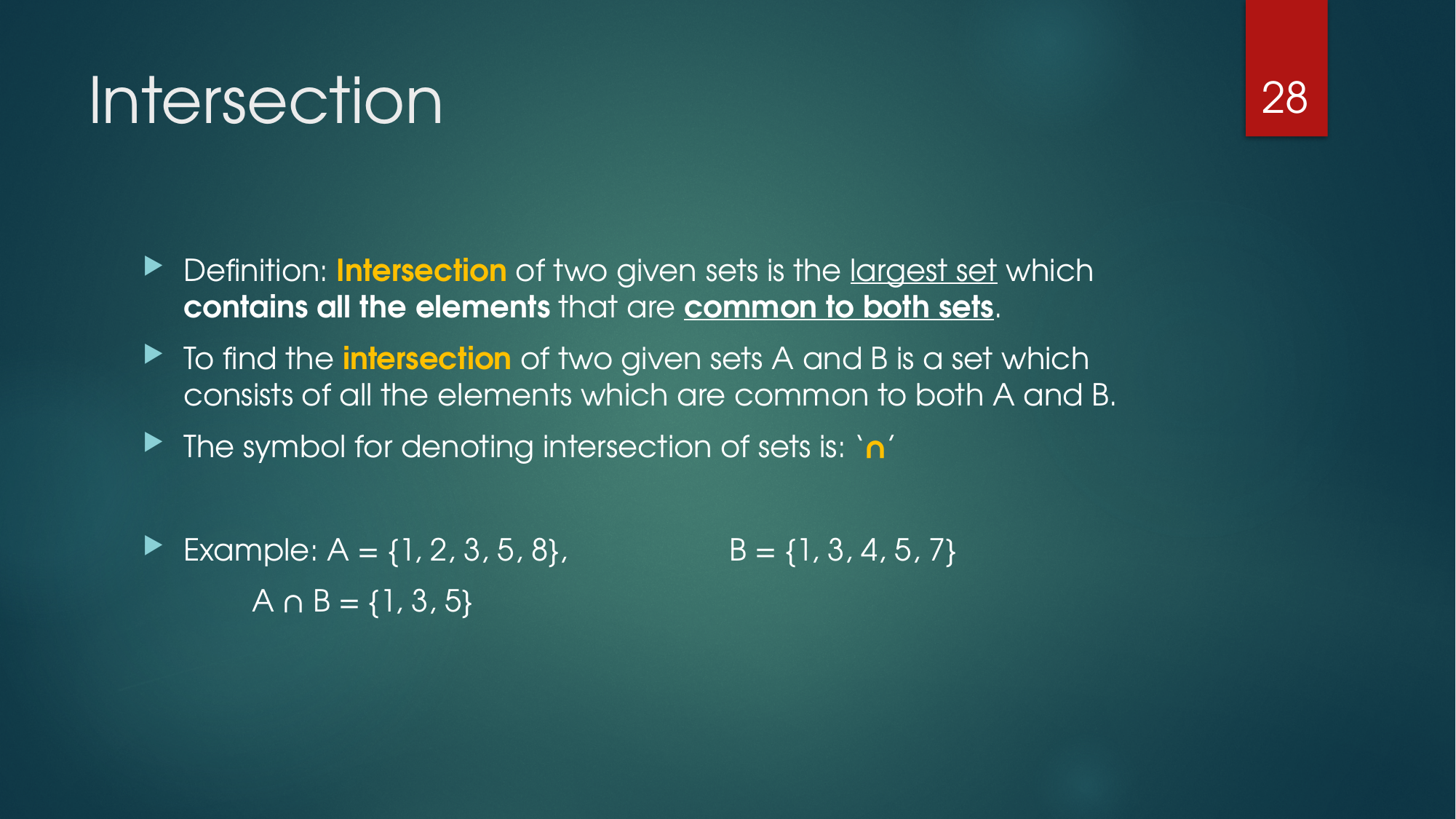

28
# Intersection
Definition: Intersection of two given sets is the largest set which contains all the elements that are common to both sets.
To find the intersection of two given sets A and B is a set which consists of all the elements which are common to both A and B.
The symbol for denoting intersection of sets is: ‘∩’

Example: A = {1, 2, 3, 5, 8},		B = {1, 3, 4, 5, 7}
	A ∩ B = {1, 3, 5}